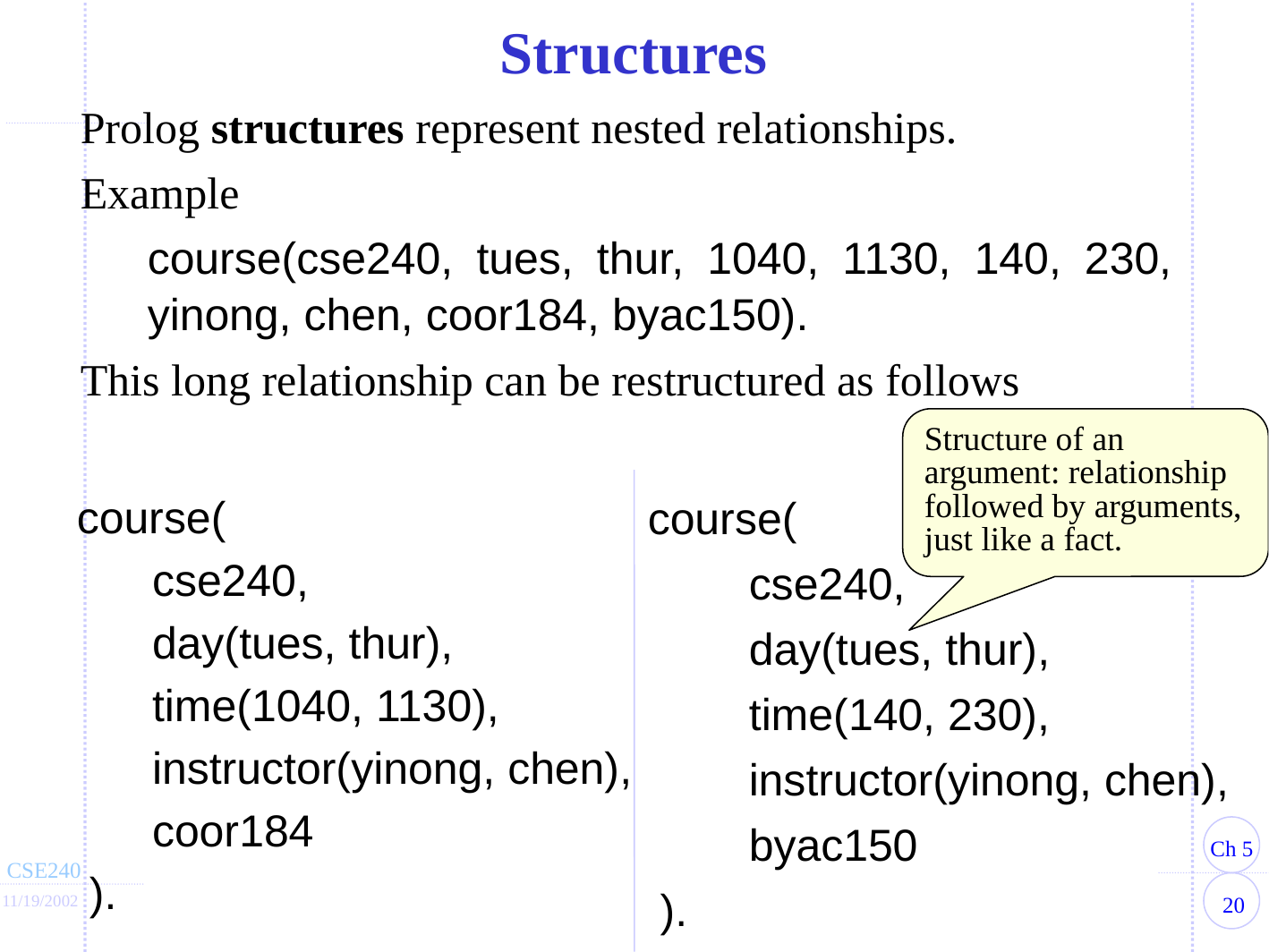

Structures
Prolog structures represent nested relationships.
Example
	course(cse240, tues, thur, 1040, 1130, 140, 230, yinong, chen, coor184, byac150).
This long relationship can be restructured as follows

Structure of an argument: relationship followed by arguments, just like a fact.

course(
	cse240,
	day(tues, thur),
	time(140, 230),
	instructor(yinong, chen),
	byac150
 ).
course(
	cse240,
	day(tues, thur),
	time(1040, 1130),
	instructor(yinong, chen),
	coor184
 ).